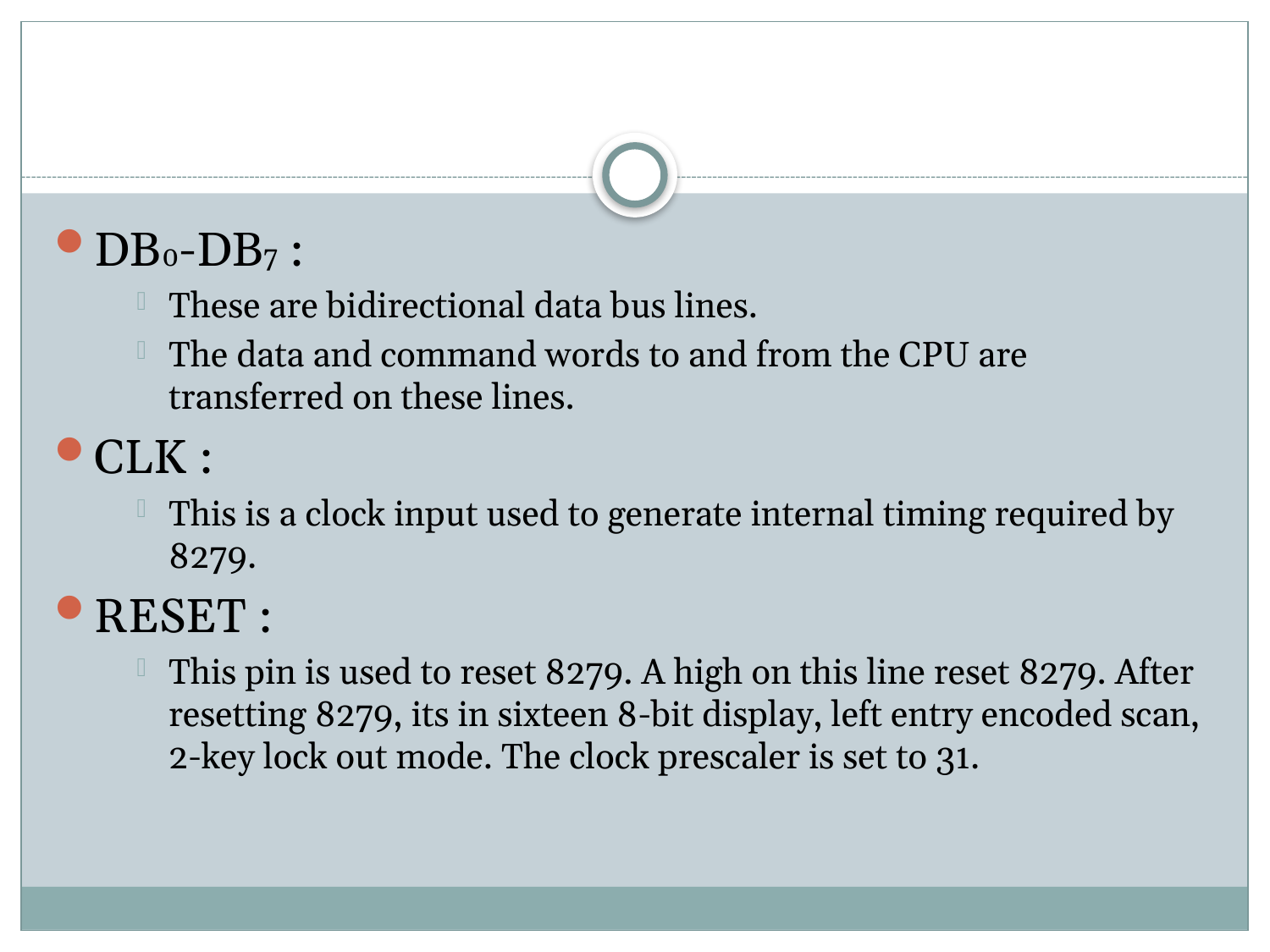

#
DB0-DB7 :
These are bidirectional data bus lines.
The data and command words to and from the CPU are transferred on these lines.
CLK :
This is a clock input used to generate internal timing required by 8279.
RESET :
This pin is used to reset 8279. A high on this line reset 8279. After resetting 8279, its in sixteen 8-bit display, left entry encoded scan, 2-key lock out mode. The clock prescaler is set to 31.